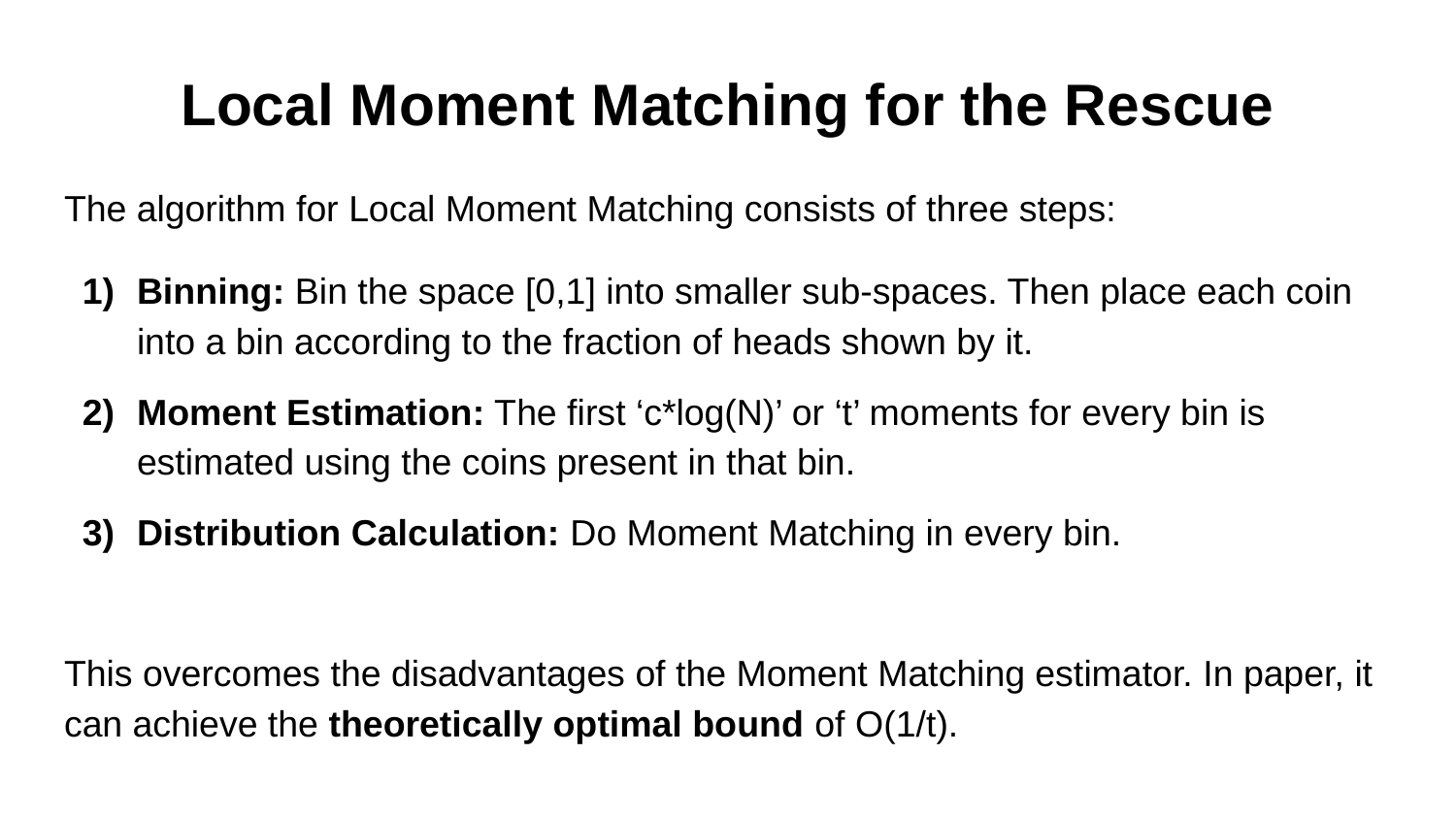

# Local Moment Matching for the Rescue
The algorithm for Local Moment Matching consists of three steps:
Binning: Bin the space [0,1] into smaller sub-spaces. Then place each coin into a bin according to the fraction of heads shown by it.
Moment Estimation: The first ‘c*log(N)’ or ‘t’ moments for every bin is estimated using the coins present in that bin.
Distribution Calculation: Do Moment Matching in every bin.

This overcomes the disadvantages of the Moment Matching estimator. In paper, it can achieve the theoretically optimal bound of O(1/t).